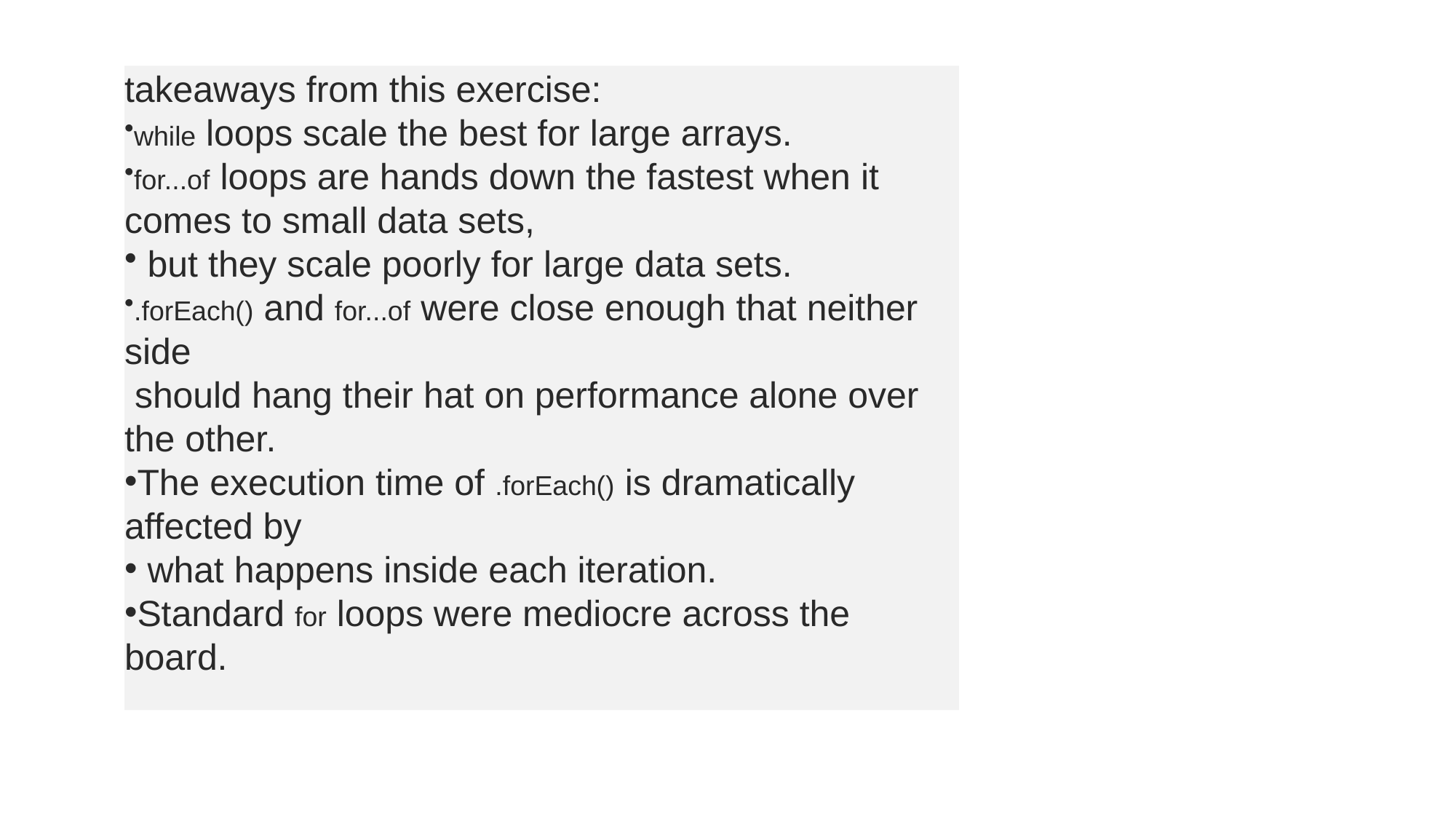

takeaways from this exercise:
while loops scale the best for large arrays.
for...of loops are hands down the fastest when it comes to small data sets,
 but they scale poorly for large data sets.
.forEach() and for...of were close enough that neither side
 should hang their hat on performance alone over the other.
The execution time of .forEach() is dramatically affected by
 what happens inside each iteration.
Standard for loops were mediocre across the board.